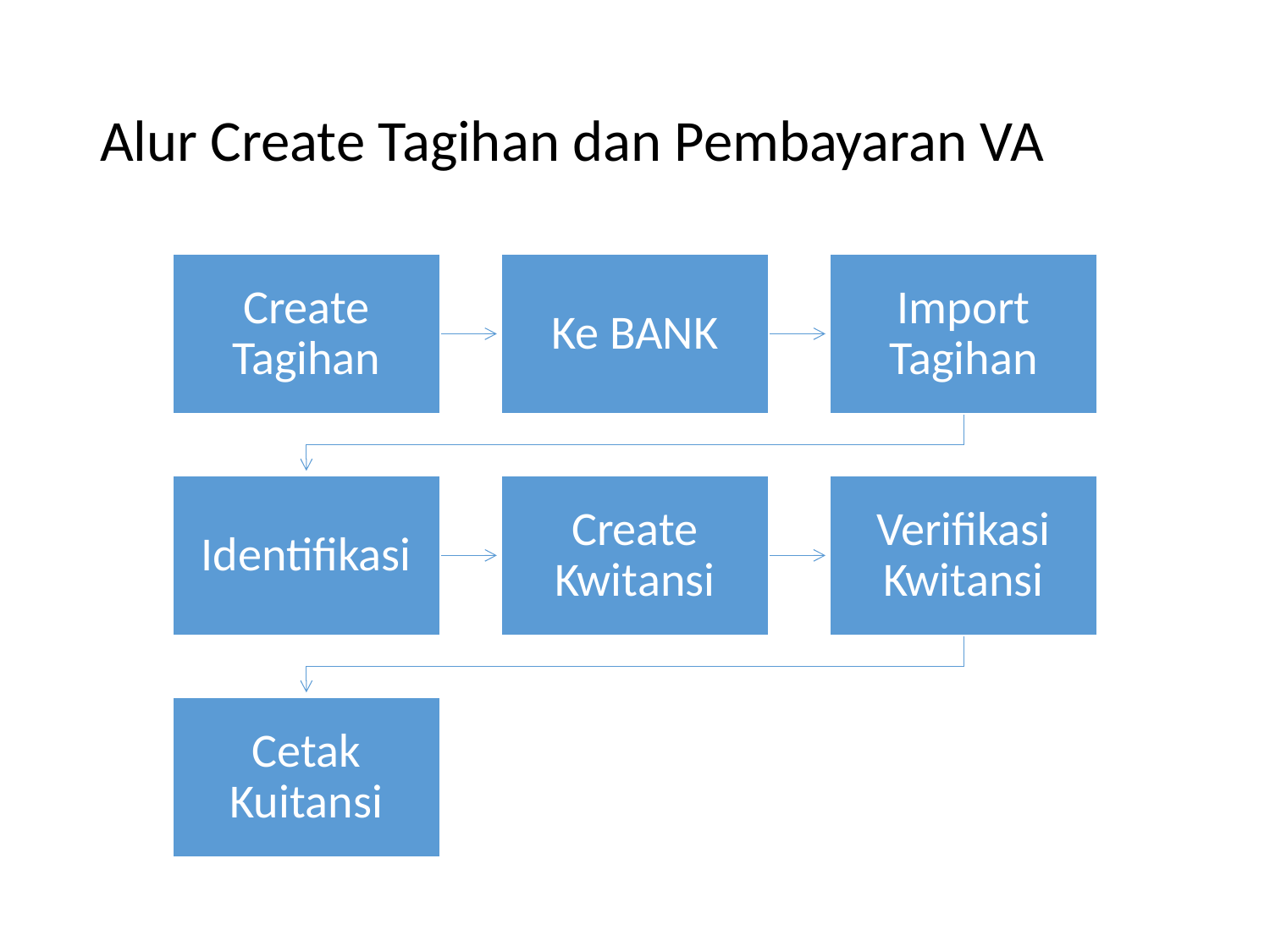

# Alur Create Tagihan dan Pembayaran VA

Create Tagihan

Ke BANK

Import Tagihan

Identifikasi

Create Kwitansi

Verifikasi Kwitansi
Cetak Kuitansi